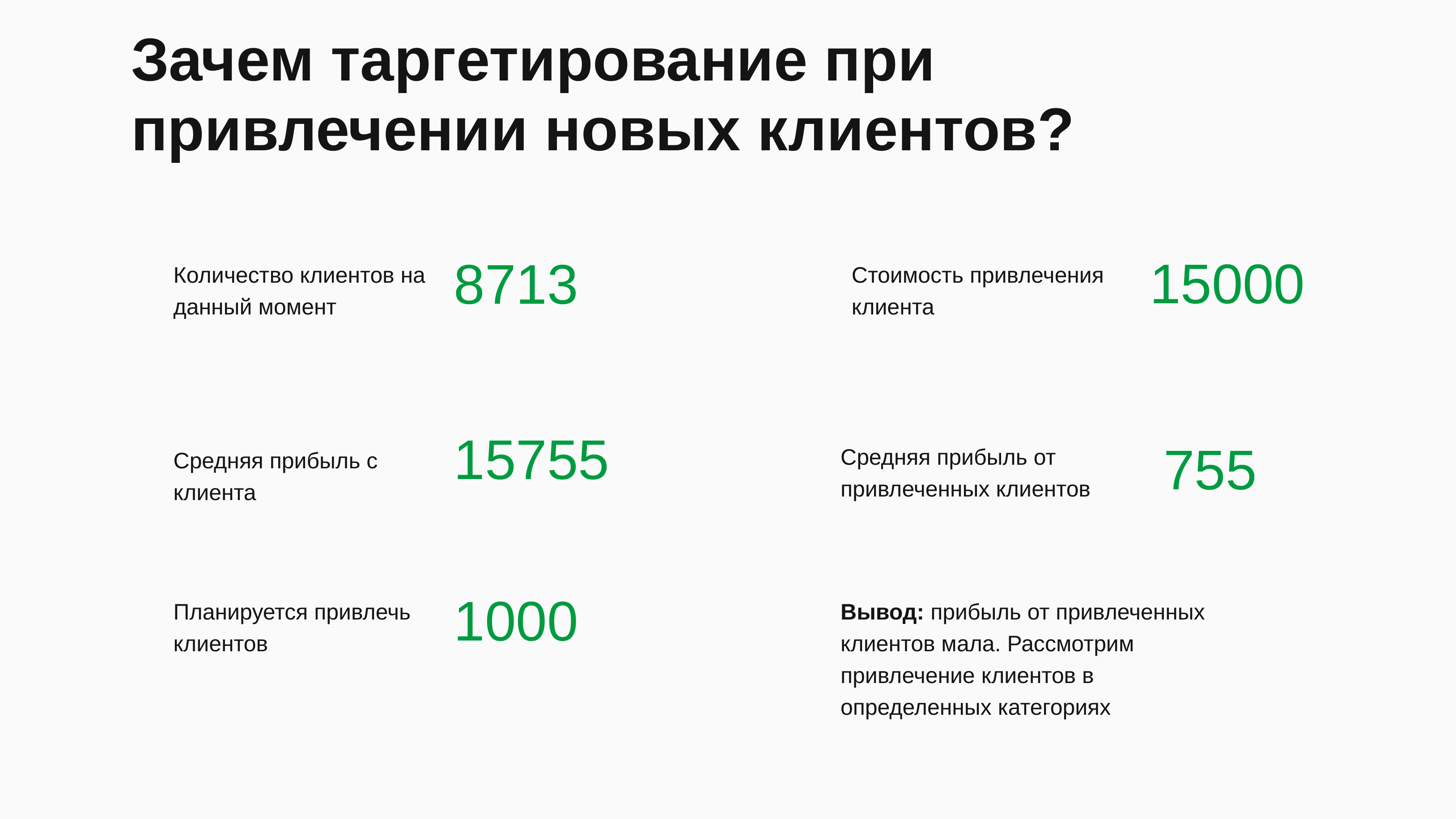

# Зачем таргетирование при привлечении новых клиентов?
15000
8713
Стоимость привлечения клиента
Количество клиентов на данный момент
15755
Средняя прибыль от привлеченных клиентов
Средняя прибыль с клиента
755
Планируется привлечь клиентов
1000
Вывод: прибыль от привлеченных клиентов мала. Рассмотрим привлечение клиентов в определенных категориях